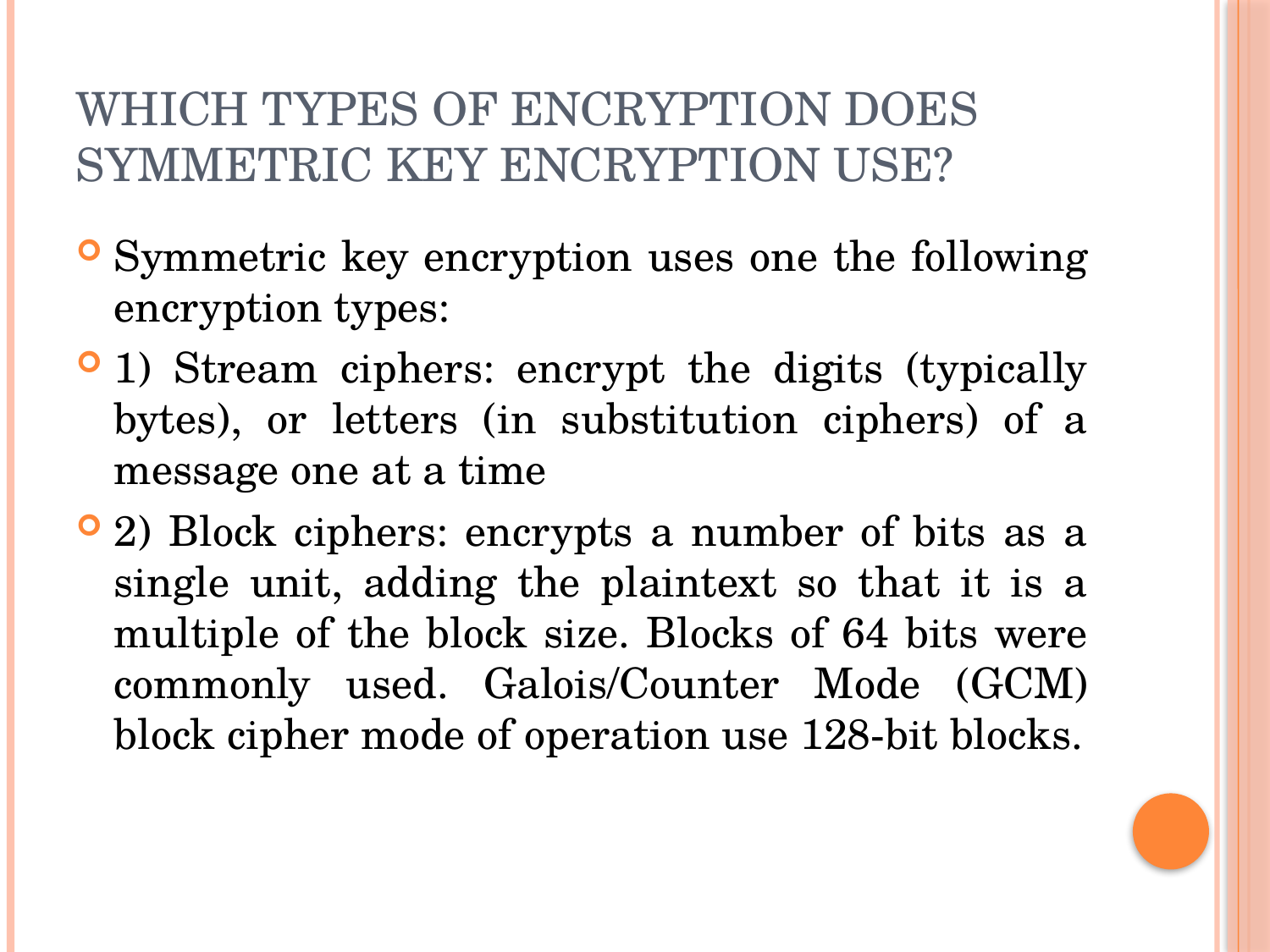

# WHICH TYPES OF ENCRYPTION DOES SYMMETRIC KEY ENCRYPTION USE?
Symmetric key encryption uses one the following encryption types:
1) Stream ciphers: encrypt the digits (typically bytes), or letters (in substitution ciphers) of a message one at a time
2) Block ciphers: encrypts a number of bits as a single unit, adding the plaintext so that it is a multiple of the block size. Blocks of 64 bits were commonly used. Galois/Counter Mode (GCM) block cipher mode of operation use 128-bit blocks.